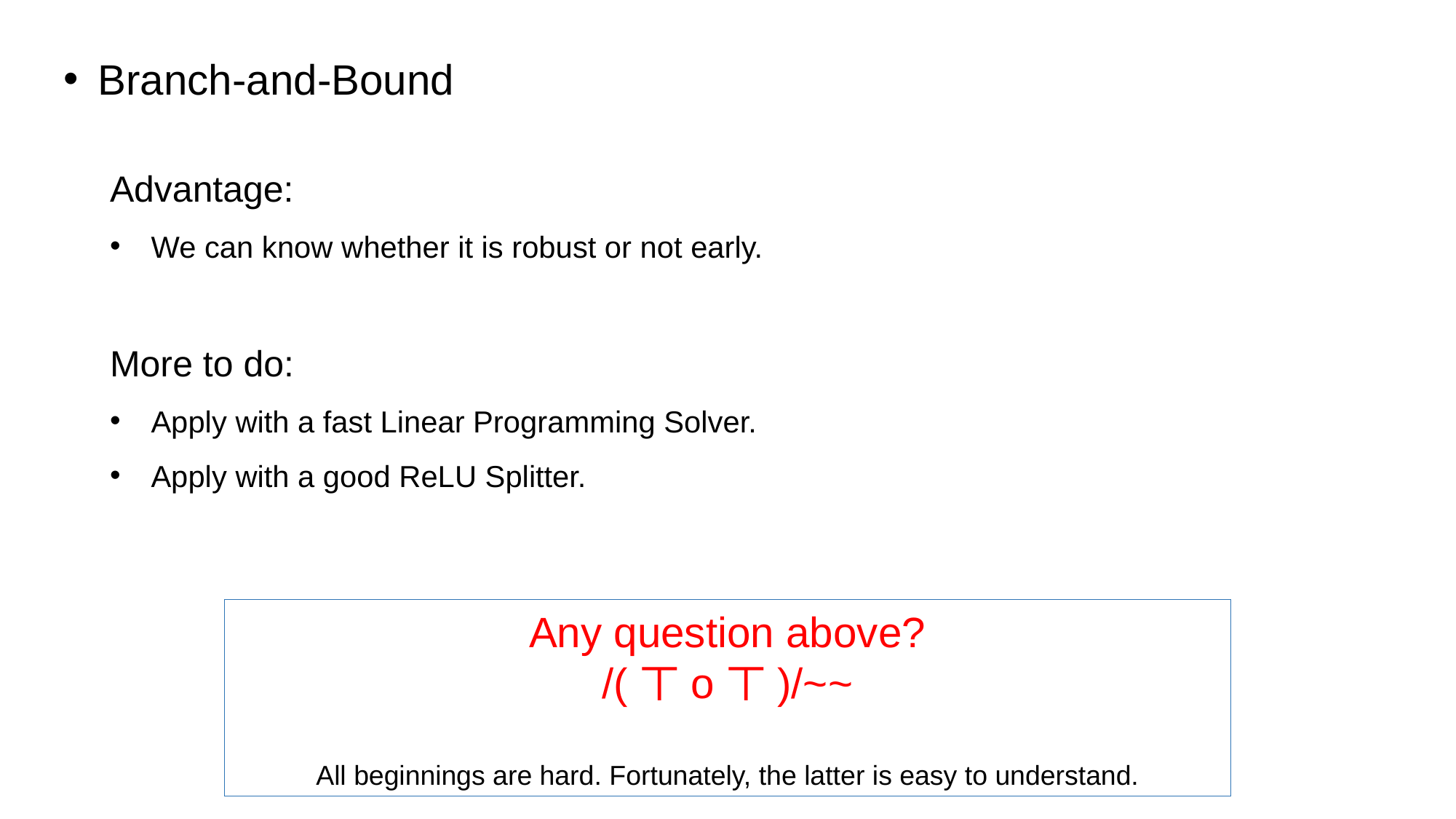

Branch-and-Bound
Advantage:
We can know whether it is robust or not early.

More to do:
Apply with a fast Linear Programming Solver.
Apply with a good ReLU Splitter.
Any question above?
/(ㄒoㄒ)/~~

All beginnings are hard. Fortunately, the latter is easy to understand.